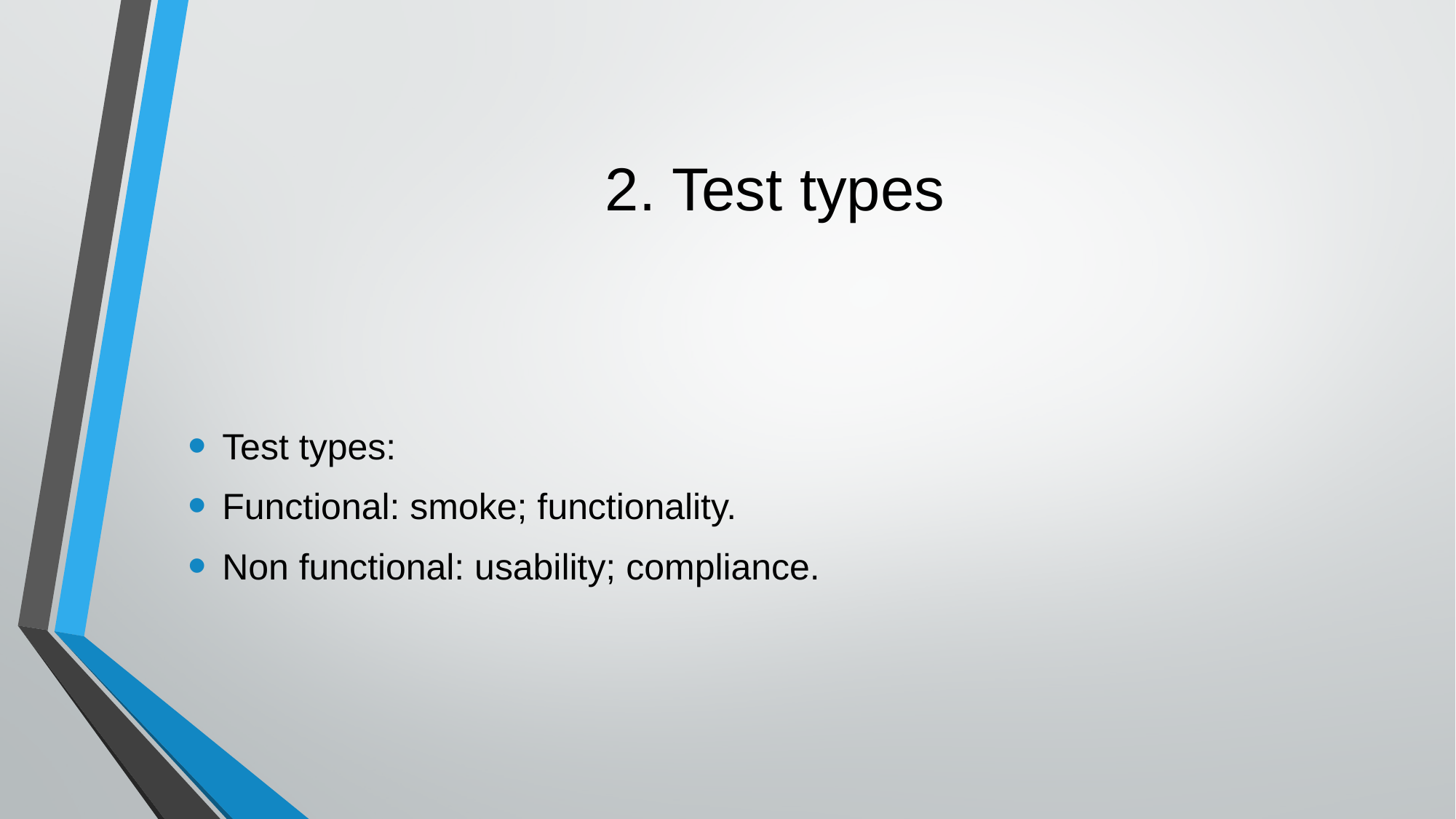

# 2. Test types
Test types:
Functional: smoke; functionality.
Non functional: usability; compliance.